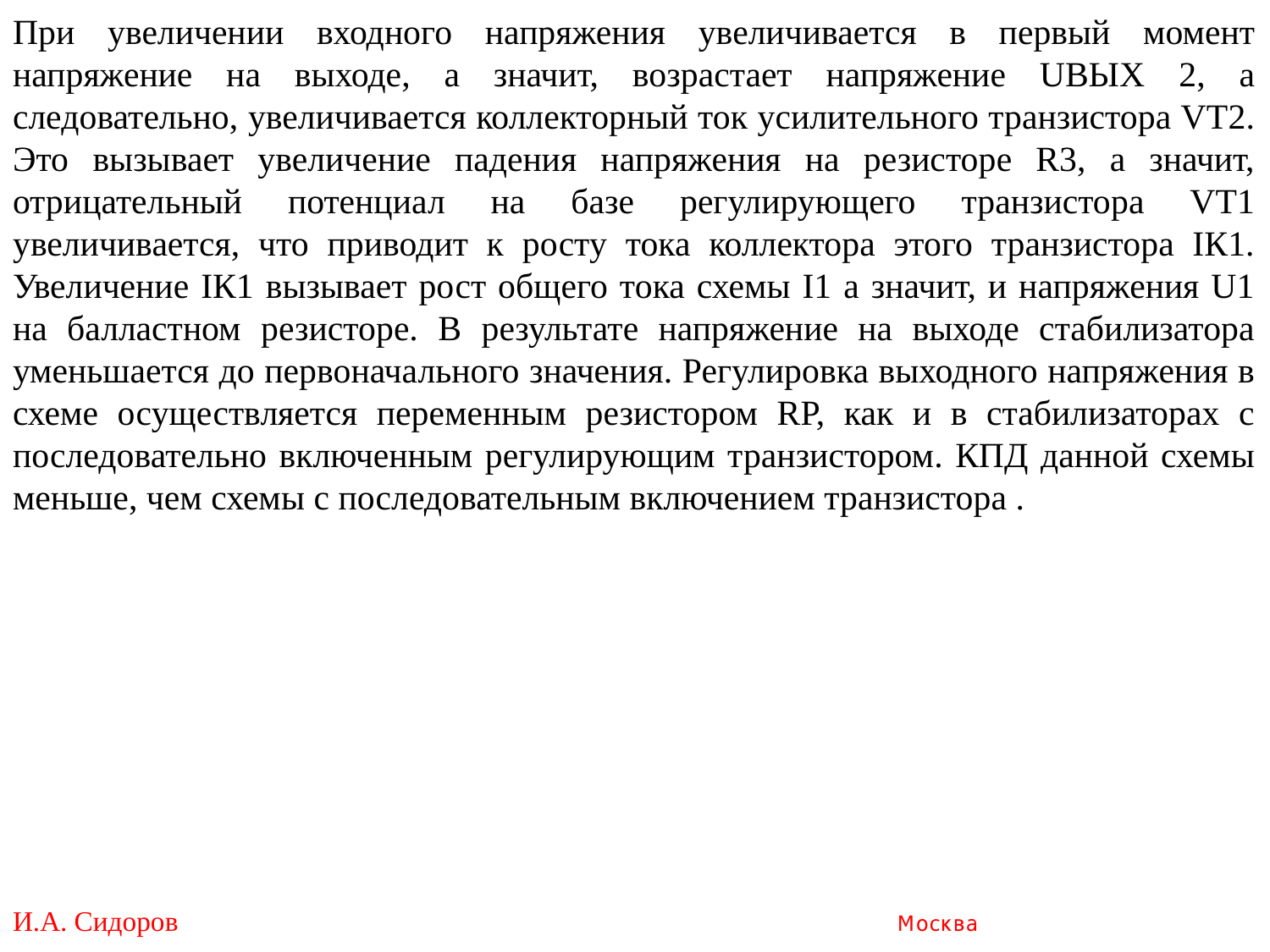

При увеличении входного напряжения увеличивается в первый момент напряжение на выходе, а значит, возрастает напряжение UВЫХ 2, а следовательно, увеличивается коллекторный ток усилительного транзистора VT2. Это вызывает увеличение падения напряжения на резисторе R3, а значит, отрицательный потенциал на базе регулирующего транзистора VT1 увеличивается, что приводит к росту тока коллектора этого транзистора IК1. Увеличение IК1 вызывает рост общего тока схемы I1 а значит, и напряжения U1 на балластном резисторе. В результате напряжение на выходе стабилизатора уменьшается до первоначального значения. Регулировка выходного напряжения в схеме осуществляется переменным резистором RP, как и в стабилизаторах с последовательно включенным регулирующим транзистором. КПД данной схемы меньше, чем схемы с последовательным включением транзистора .

И.А. Сидоров                                                                                                       Москва